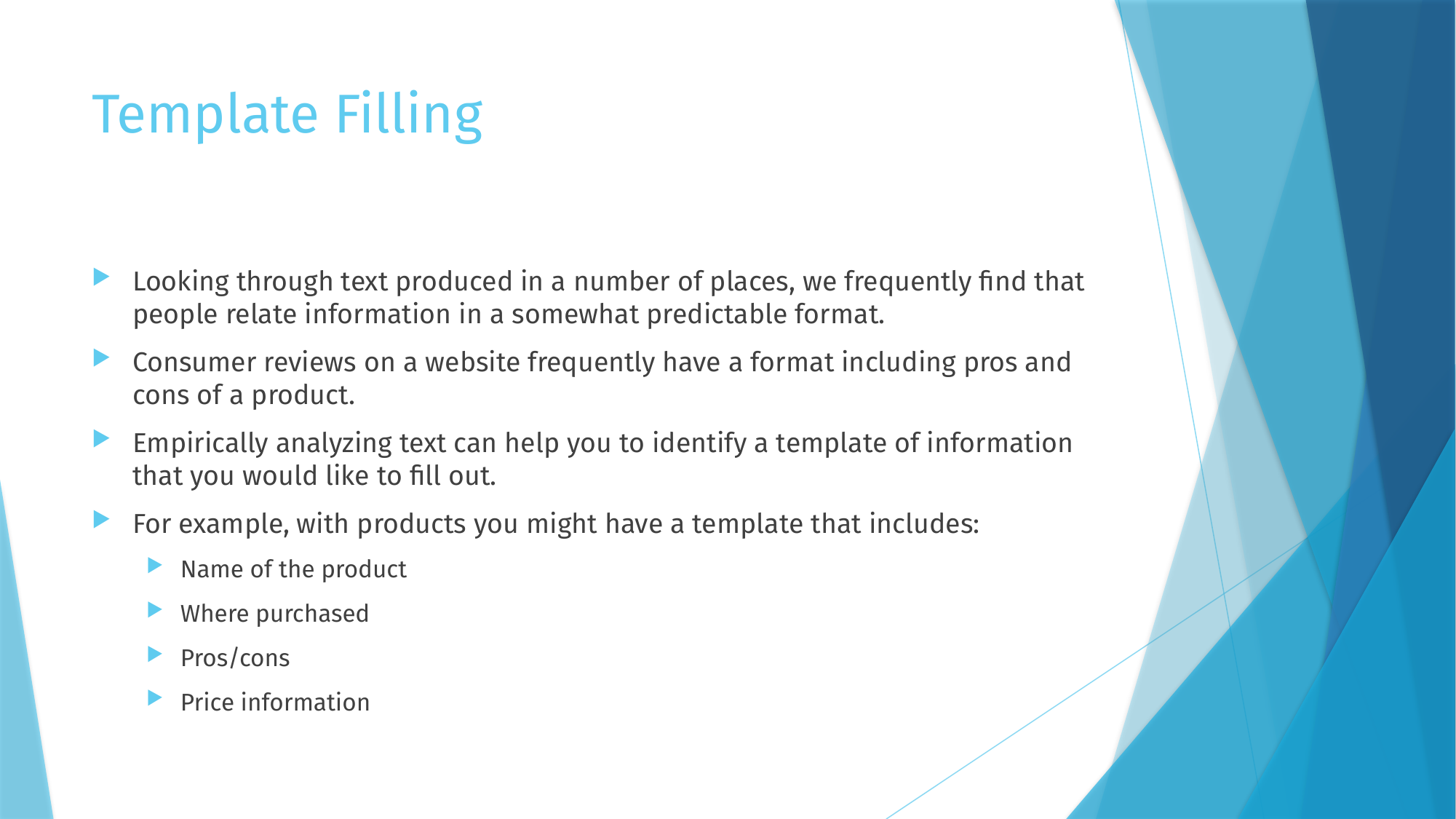

# Template Filling
Looking through text produced in a number of places, we frequently find that people relate information in a somewhat predictable format.
Consumer reviews on a website frequently have a format including pros and cons of a product.
Empirically analyzing text can help you to identify a template of information that you would like to fill out.
For example, with products you might have a template that includes:
Name of the product
Where purchased
Pros/cons
Price information